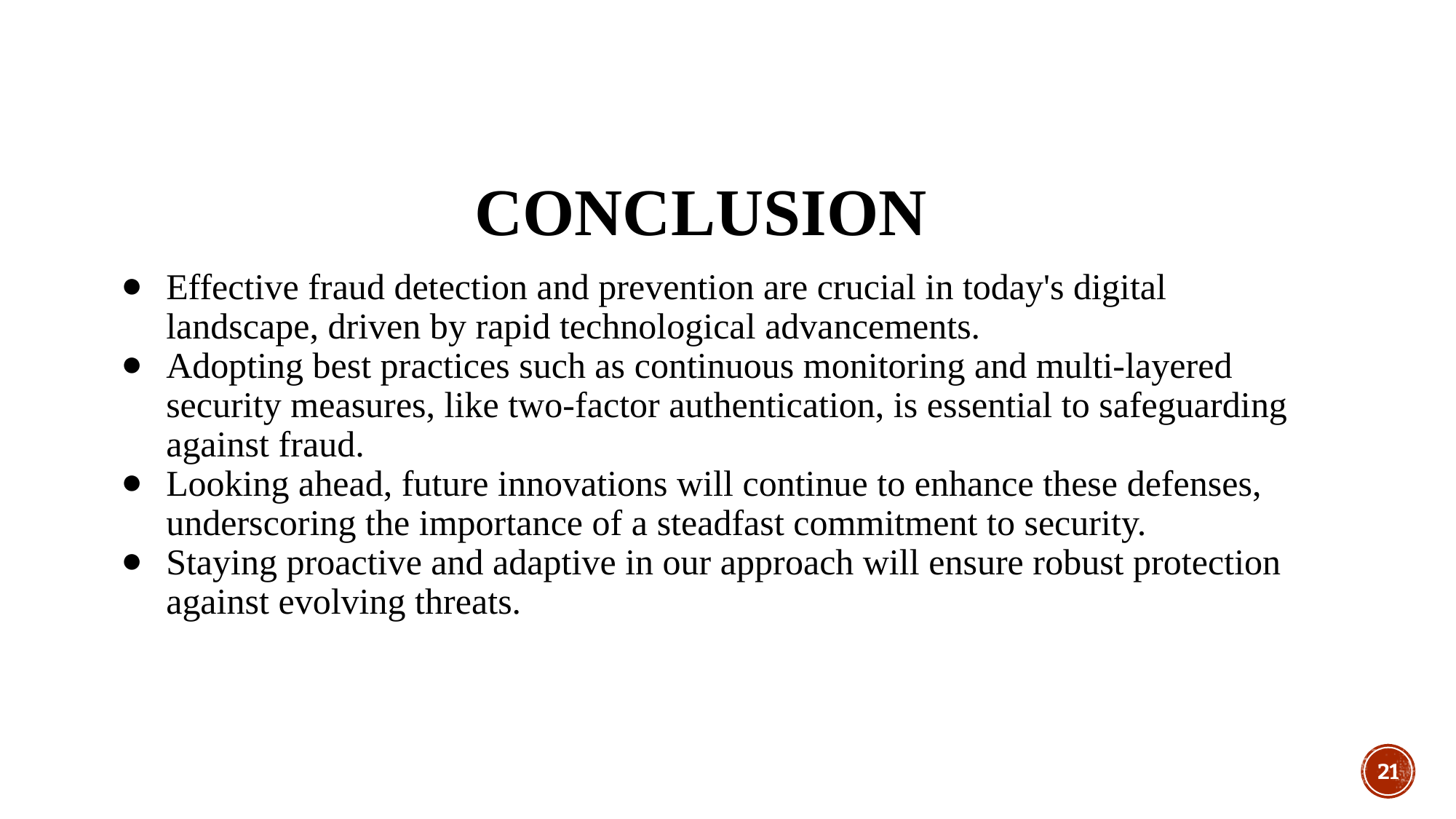

CONCLUSION
Effective fraud detection and prevention are crucial in today's digital landscape, driven by rapid technological advancements.
Adopting best practices such as continuous monitoring and multi-layered security measures, like two-factor authentication, is essential to safeguarding against fraud.
Looking ahead, future innovations will continue to enhance these defenses, underscoring the importance of a steadfast commitment to security.
Staying proactive and adaptive in our approach will ensure robust protection against evolving threats.
21